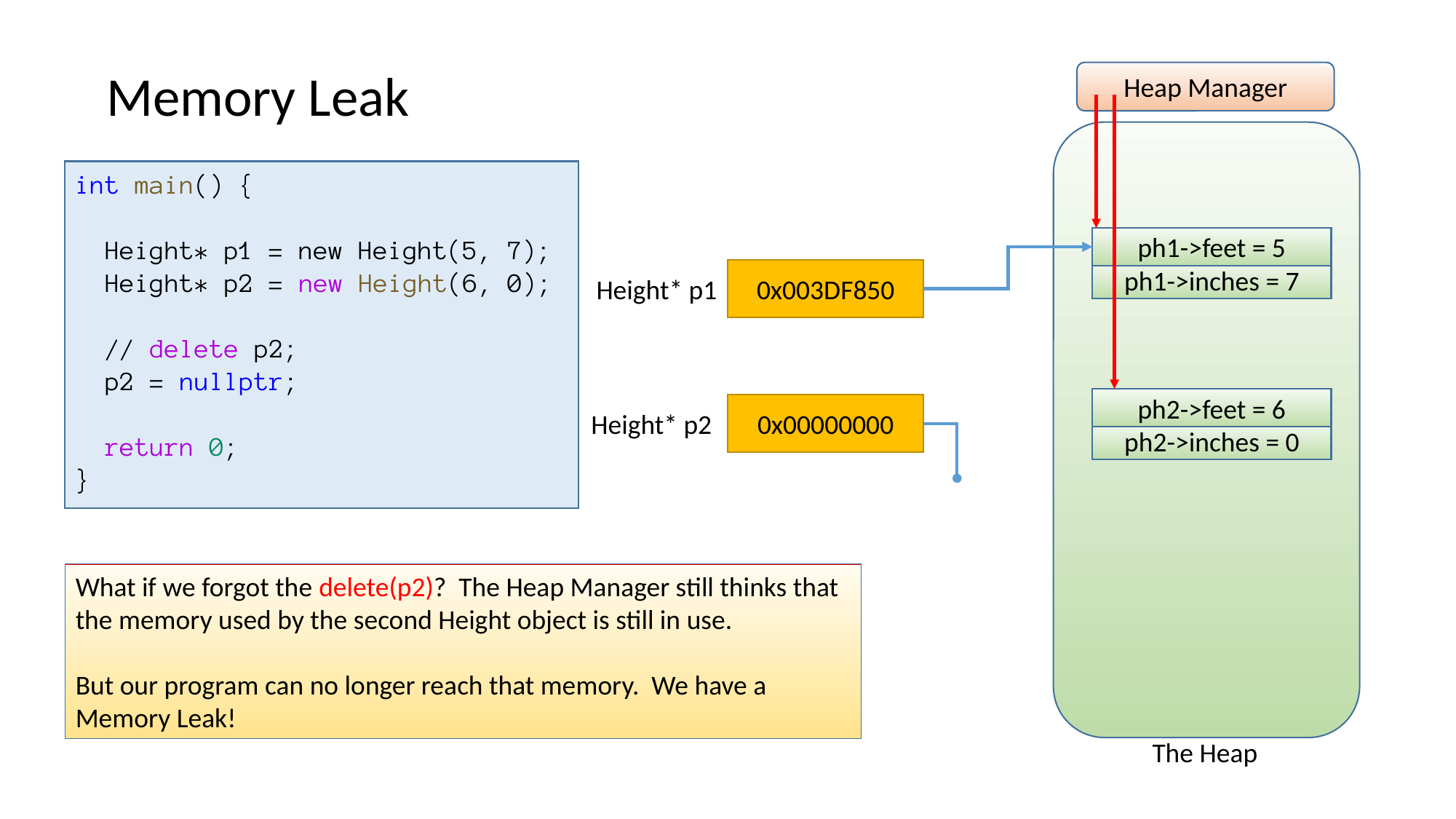

Memory Leak
Heap Manager

int main() {
  Height* p1 = new Height(5, 7);
  Height* p2 = new Height(6, 0);

  // delete p2;
  p2 = nullptr;

  return 0;
}

ph1->feet = 5
0x003DF850
ph1->inches = 7
Height* p1
ph2->feet = 6
0x00000000
Height* p2
ph2->inches = 0
What if we forgot the delete(p2)?  The Heap Manager still thinks that the memory used by the second Height object is still in use.

But our program can no longer reach that memory.  We have a Memory Leak!
The Heap